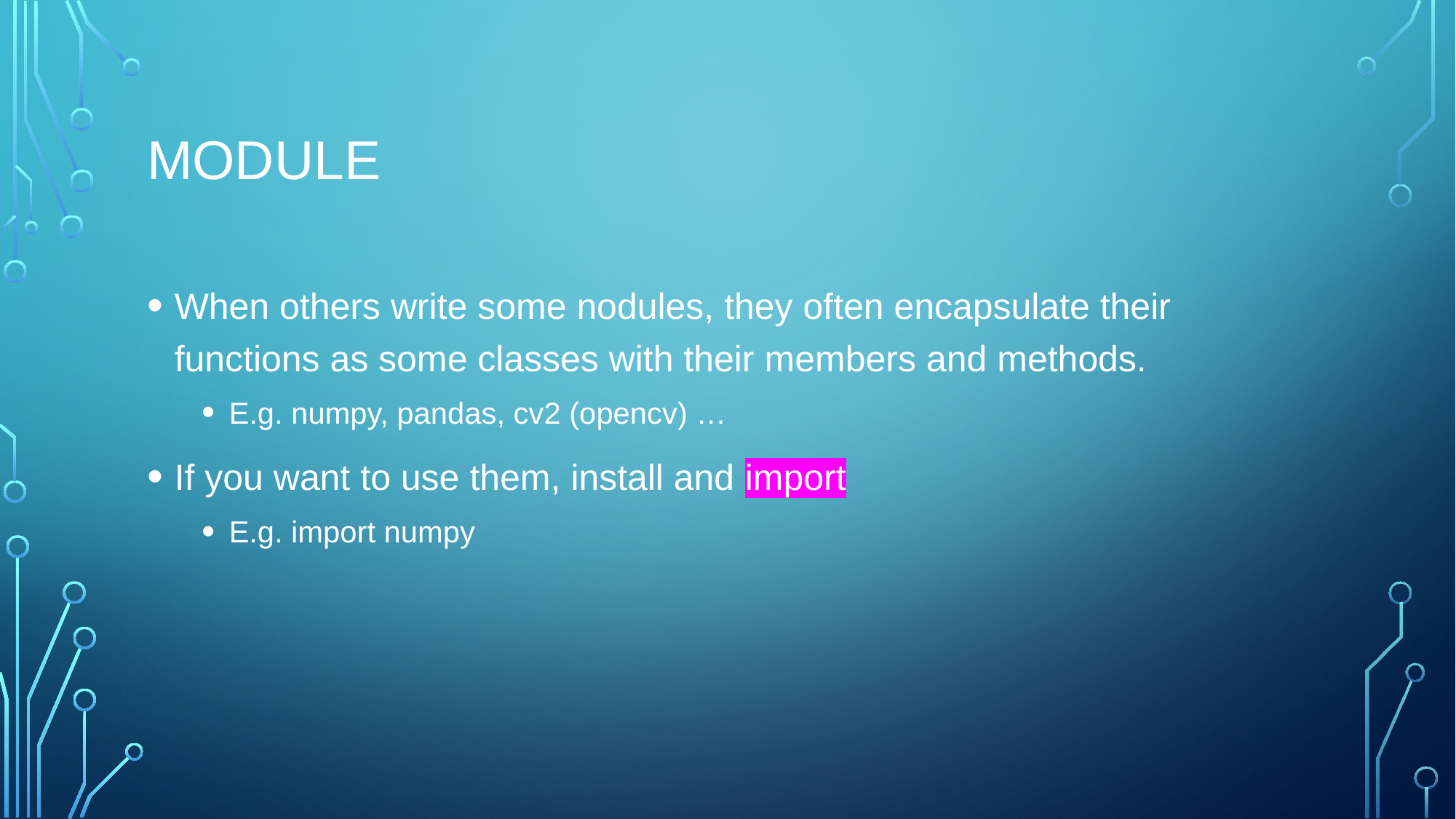

# module
When others write some nodules, they often encapsulate their functions as some classes with their members and methods.
E.g. numpy, pandas, cv2 (opencv) …
If you want to use them, install and import
E.g. import numpy